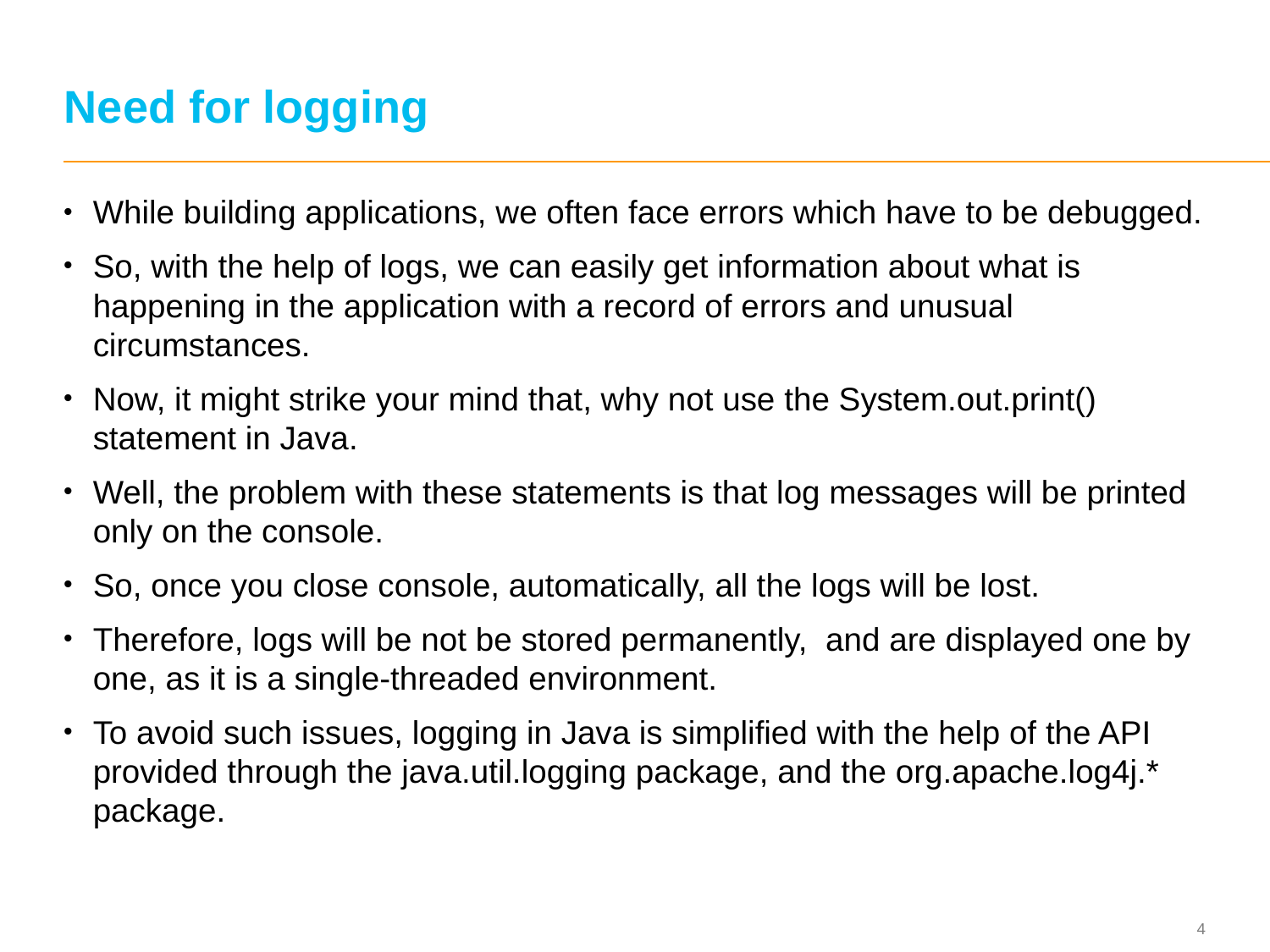

# Need for logging
While building applications, we often face errors which have to be debugged.
So, with the help of logs, we can easily get information about what is happening in the application with a record of errors and unusual circumstances.
Now, it might strike your mind that, why not use the System.out.print() statement in Java.
Well, the problem with these statements is that log messages will be printed only on the console.
So, once you close console, automatically, all the logs will be lost.
Therefore, logs will be not be stored permanently,  and are displayed one by one, as it is a single-threaded environment.
To avoid such issues, logging in Java is simplified with the help of the API provided through the java.util.logging package, and the org.apache.log4j.* package.